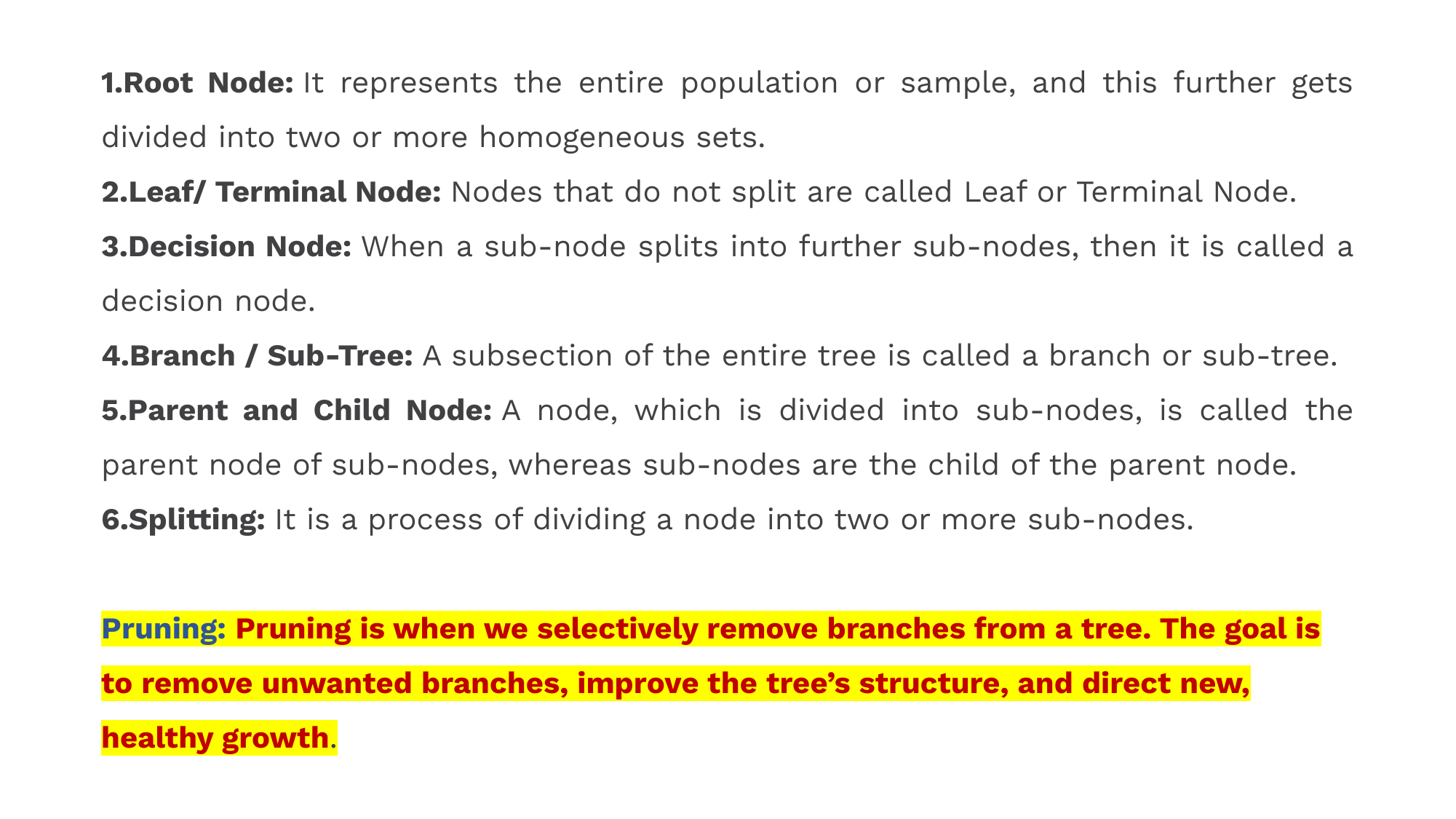

Root Node: It represents the entire population or sample, and this further gets divided into two or more homogeneous sets.
Leaf/ Terminal Node: Nodes that do not split are called Leaf or Terminal Node.
Decision Node: When a sub-node splits into further sub-nodes, then it is called a decision node.
Branch / Sub-Tree: A subsection of the entire tree is called a branch or sub-tree.
Parent and Child Node: A node, which is divided into sub-nodes, is called the parent node of sub-nodes, whereas sub-nodes are the child of the parent node.
Splitting: It is a process of dividing a node into two or more sub-nodes.

Pruning: Pruning is when we selectively remove branches from a tree. The goal is to remove unwanted branches, improve the tree’s structure, and direct new, healthy growth.